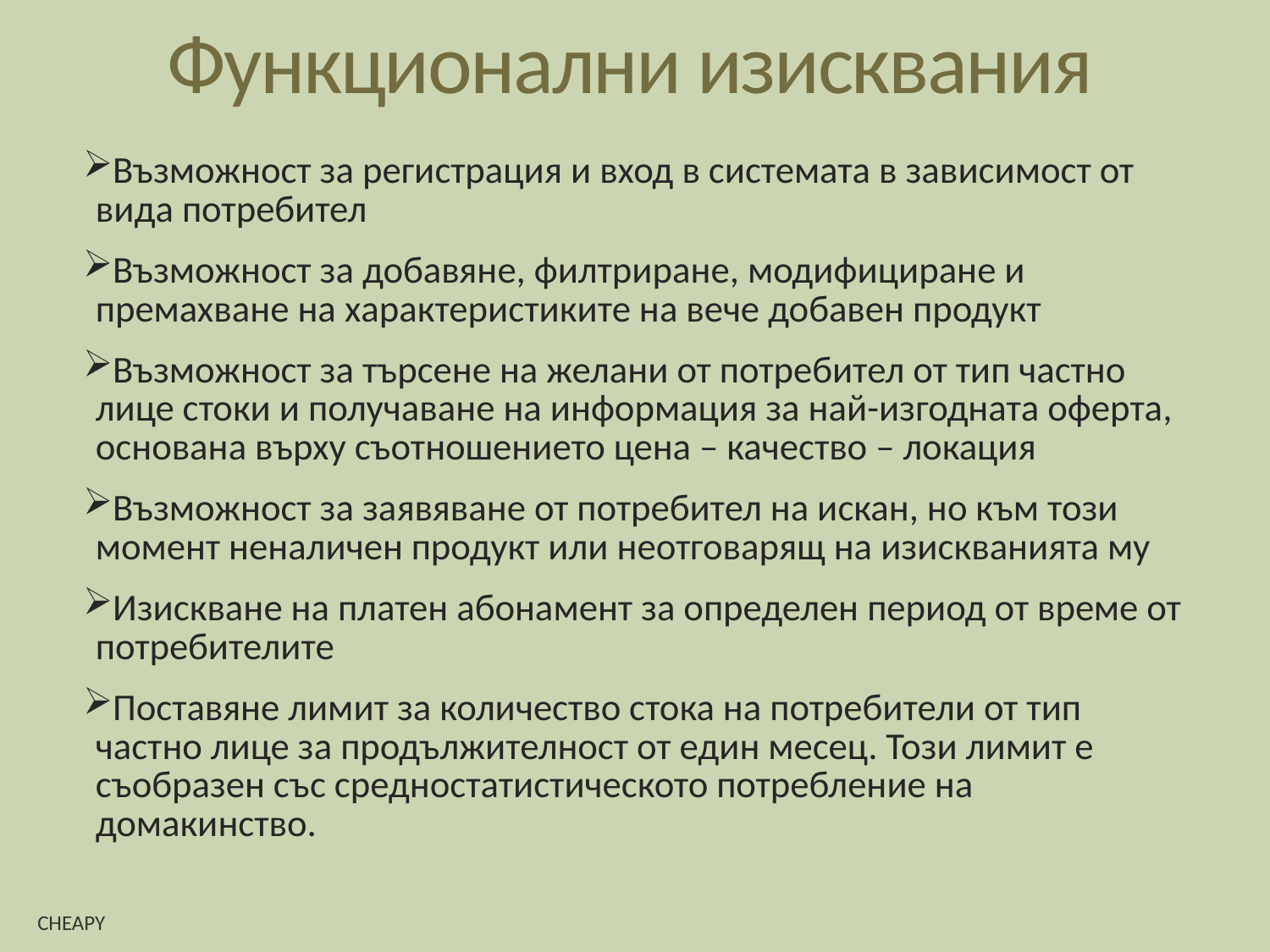

# Функционални изисквания
Възможност за регистрация и вход в системата в зависимост от вида потребител
Възможност за добавяне, филтриране, модифициране и премахване на характеристиките на вече добавен продукт
Възможност за търсене на желани от потребител от тип частно лице стоки и получаване на информация за най-изгодната оферта, основана върху съотношението цена – качество – локация
Възможност за заявяване от потребител на искан, но към този момент неналичен продукт или неотговарящ на изискванията му
Изискване на платен абонамент за определен период от време от потребителите
Поставяне лимит за количество стока на потребители от тип частно лице за продължителност от един месец. Този лимит е съобразен със средностатистическото потребление на домакинство.

Cheapy